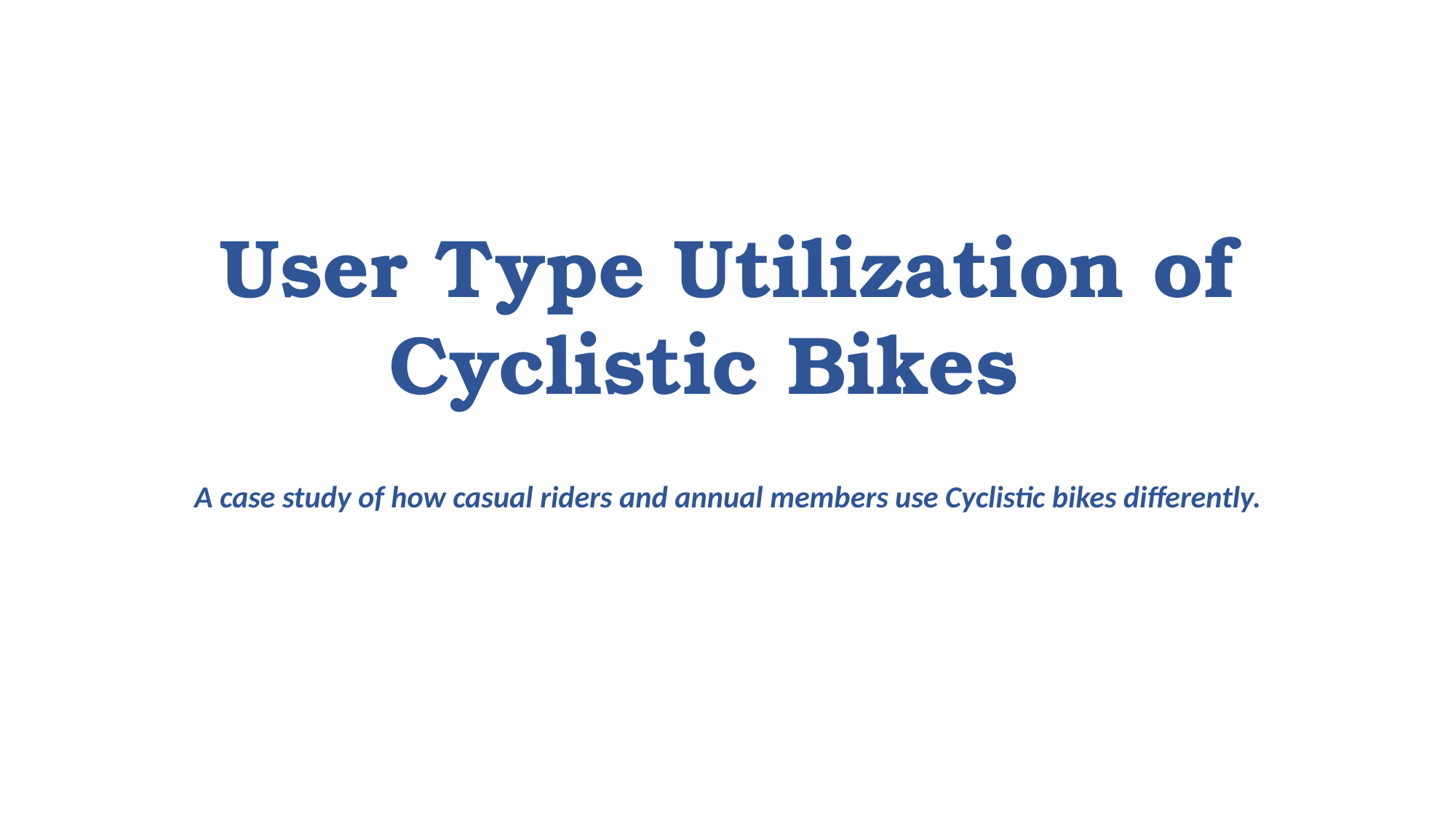

# User Type Utilization of Cyclistic Bikes

A case study of how casual riders and annual members use Cyclistic bikes differently.